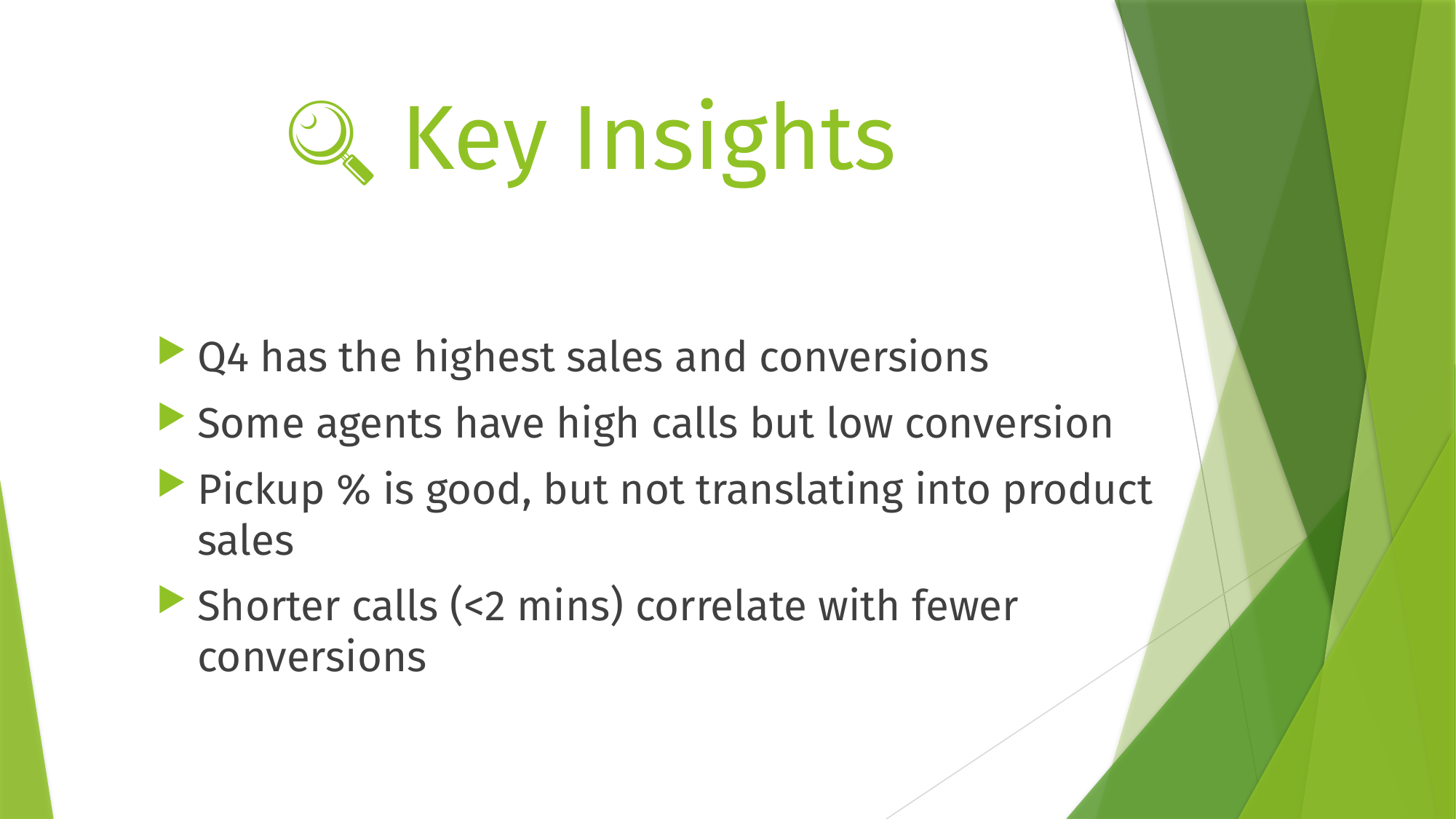

# 🔍 Key Insights

Q4 has the highest sales and conversions
Some agents have high calls but low conversion
Pickup % is good, but not translating into product sales
Shorter calls (<2 mins) correlate with fewer conversions